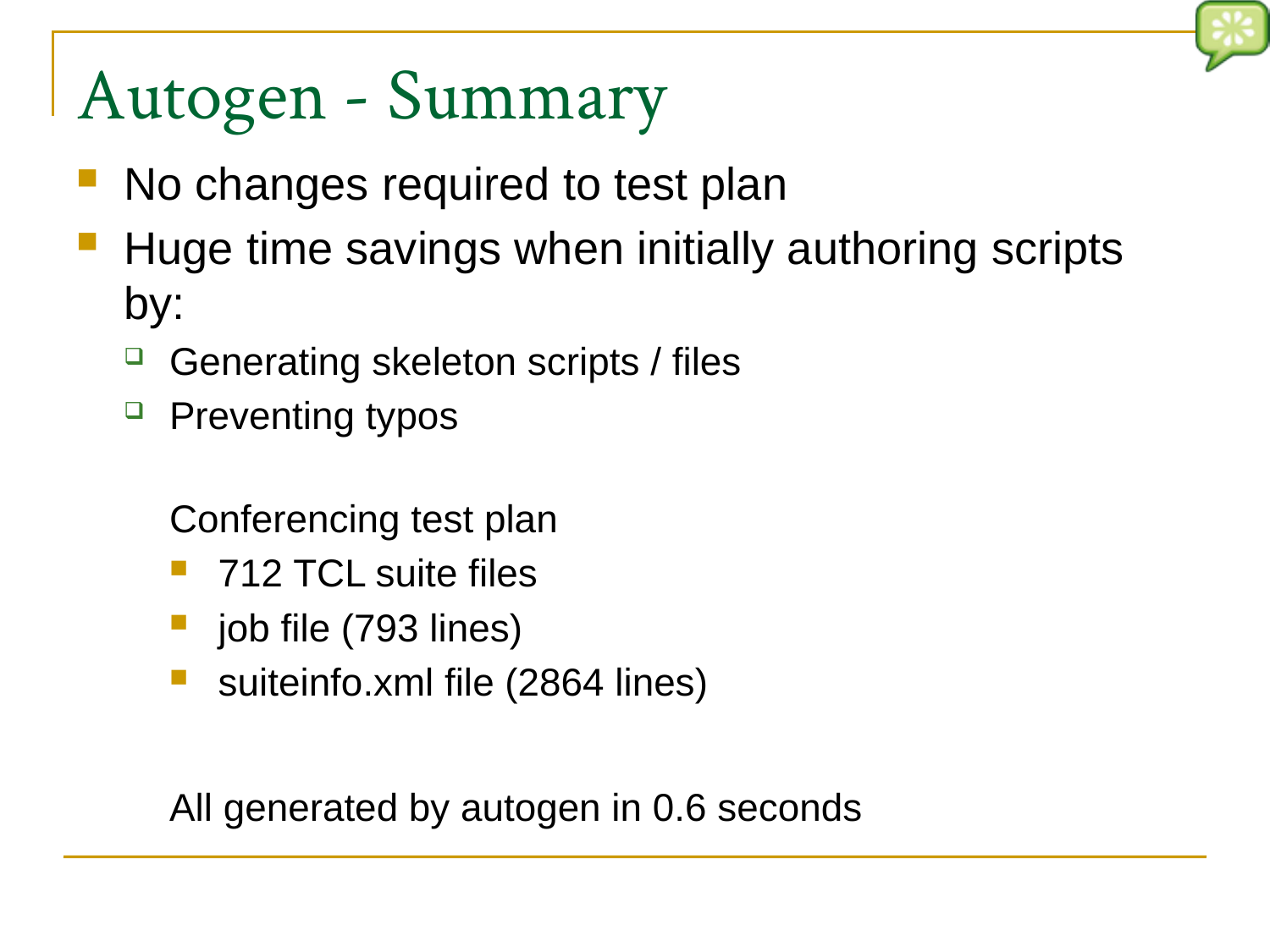

# Autogen - Summary
No changes required to test plan
Huge time savings when initially authoring scripts by:
Generating skeleton scripts / files
Preventing typos

Conferencing test plan
712 TCL suite files
job file (793 lines)
suiteinfo.xml file (2864 lines)

All generated by autogen in 0.6 seconds